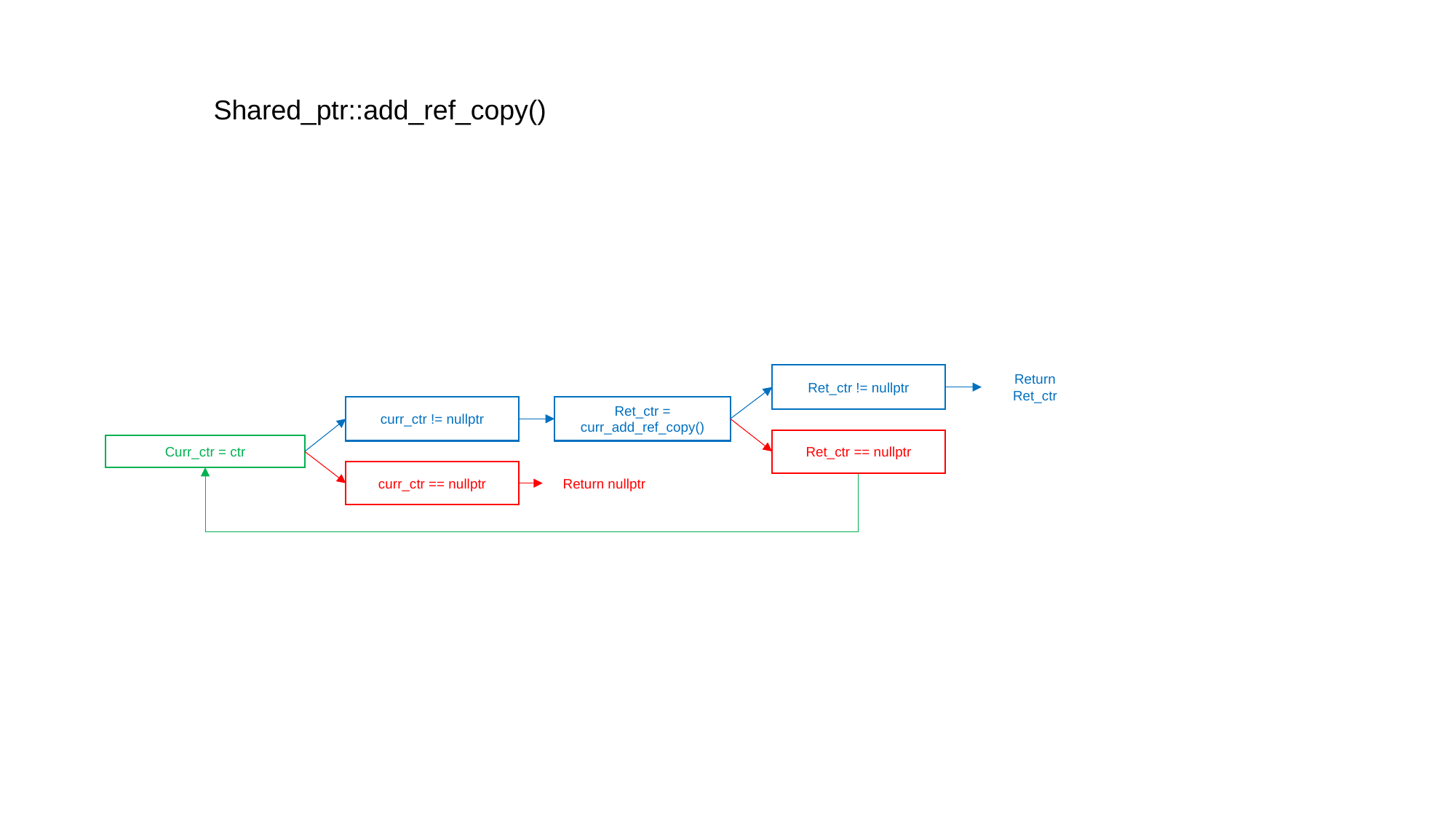

Shared_ptr::add_ref_copy()
Ret_ctr != nullptr
Return Ret_ctr
curr_ctr != nullptr
Ret_ctr = curr_add_ref_copy()
Ret_ctr == nullptr
Curr_ctr = ctr
curr_ctr == nullptr
Return nullptr